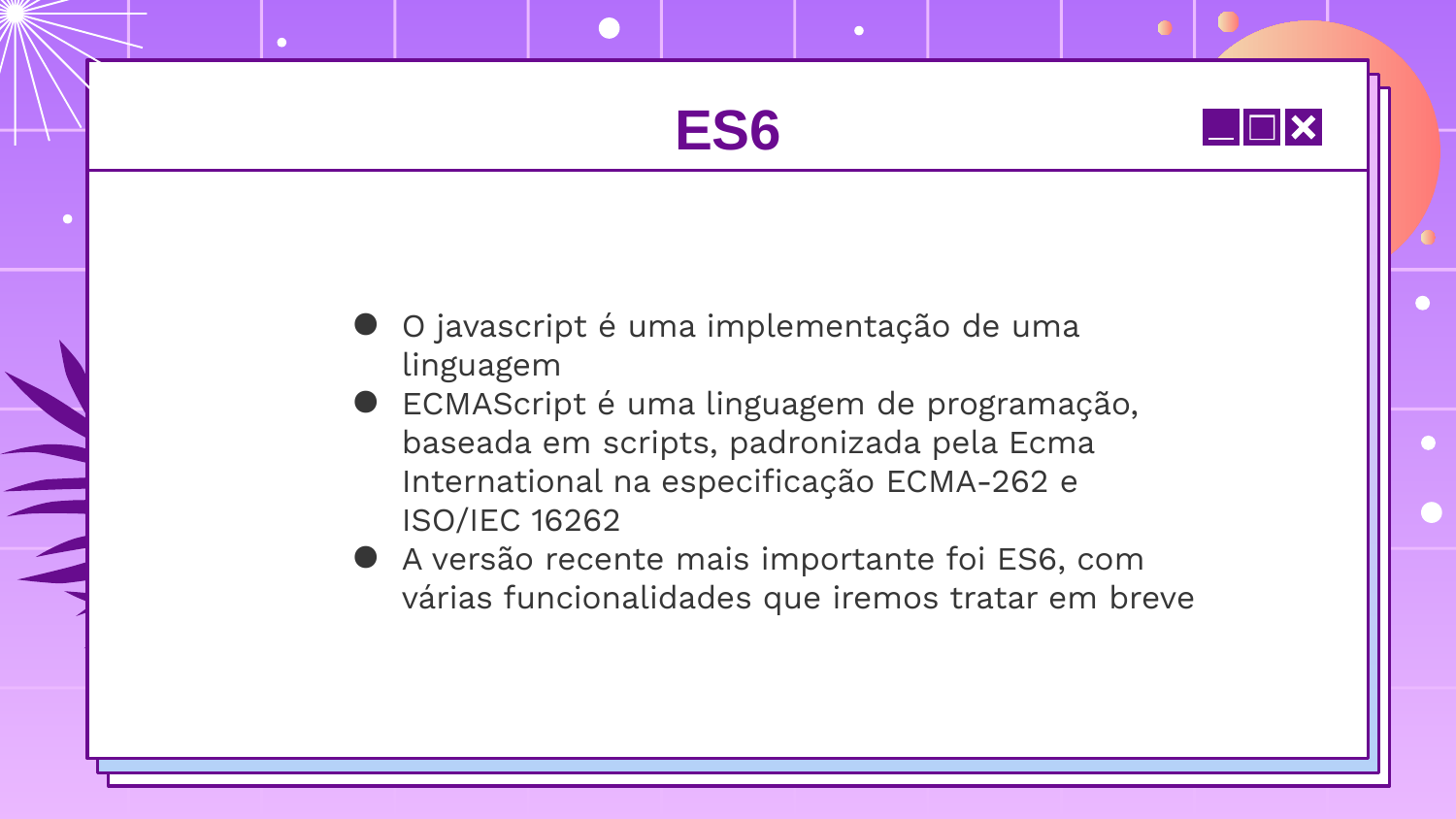

# ES6
O javascript é uma implementação de uma linguagem
ECMAScript é uma linguagem de programação, baseada em scripts, padronizada pela Ecma International na especificação ECMA-262 e ISO/IEC 16262
A versão recente mais importante foi ES6, com várias funcionalidades que iremos tratar em breve